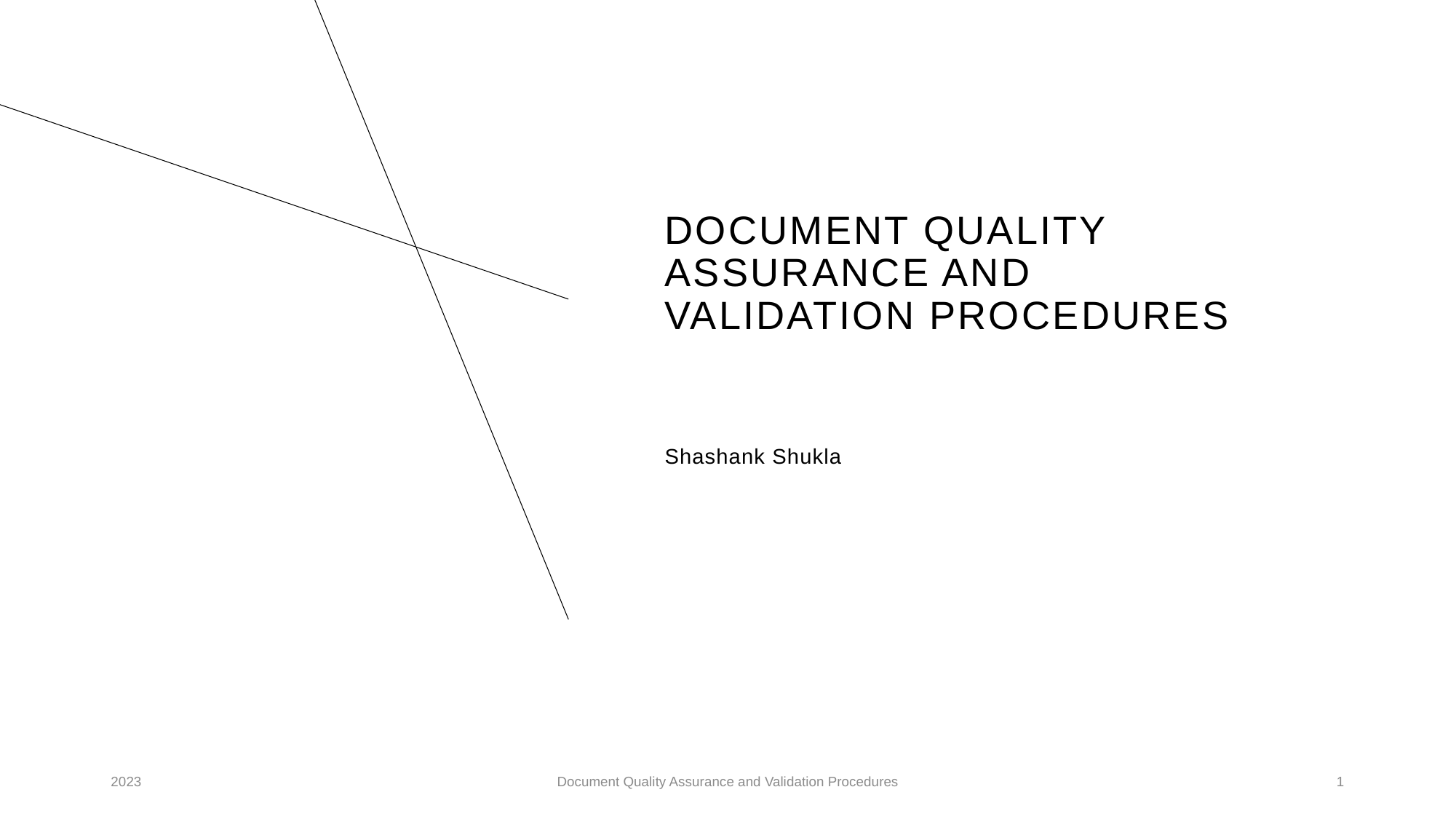

# Document Quality Assurance and Validation Procedures
Shashank Shukla
2023
Document Quality Assurance and Validation Procedures
1